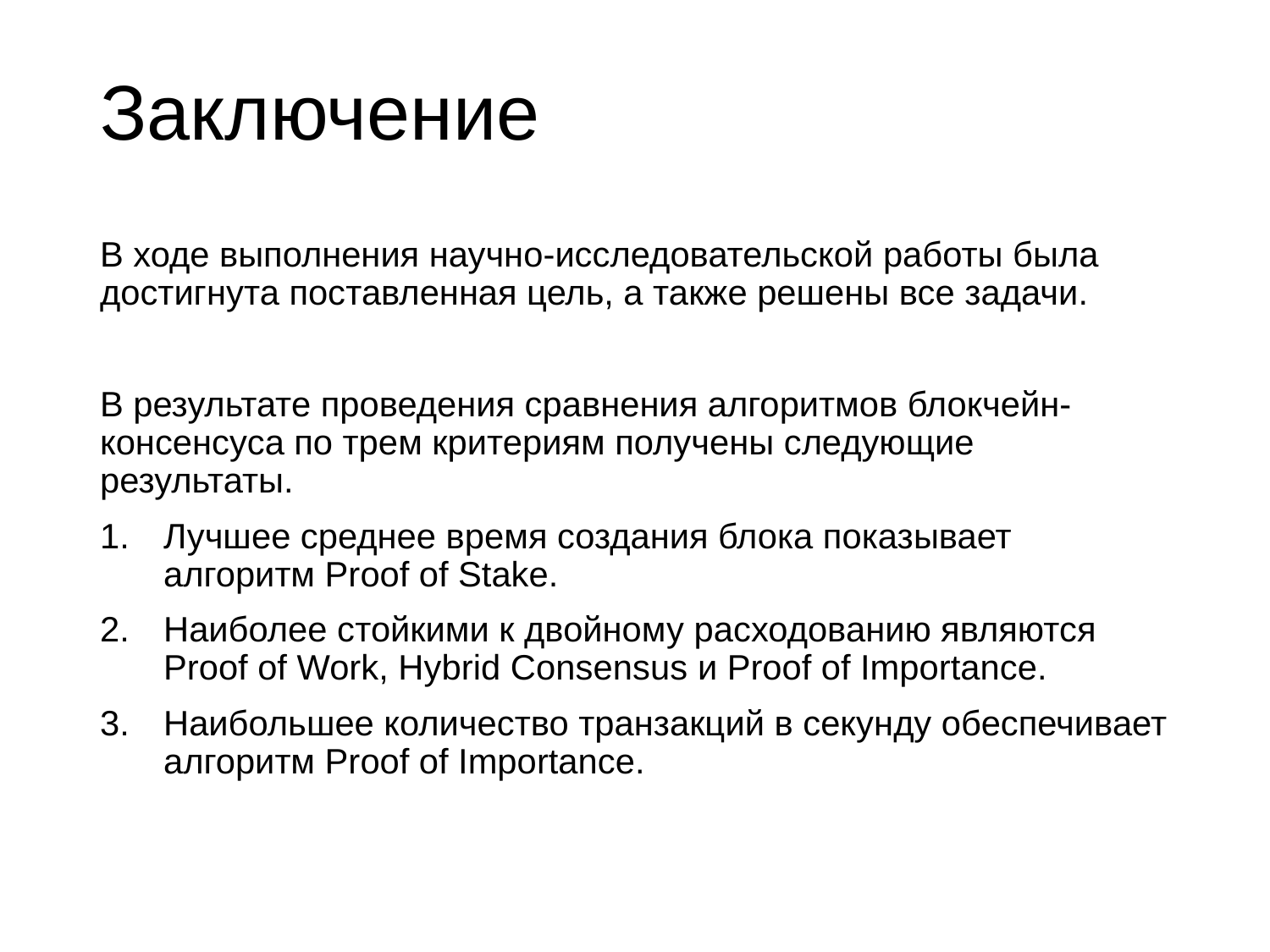

# Заключение
В ходе выполнения научно-исследовательской работы была достигнута поставленная цель, а также решены все задачи.

В результате проведения сравнения алгоритмов блокчейн-консенсуса по трем критериям получены следующие результаты.
Лучшее среднее время создания блока показывает алгоритм Proof of Stake.
Наиболее стойкими к двойному расходованию являются Proof of Work, Hybrid Consensus и Proof of Importance.
Наибольшее количество транзакций в секунду обеспечивает алгоритм Proof of Importance.